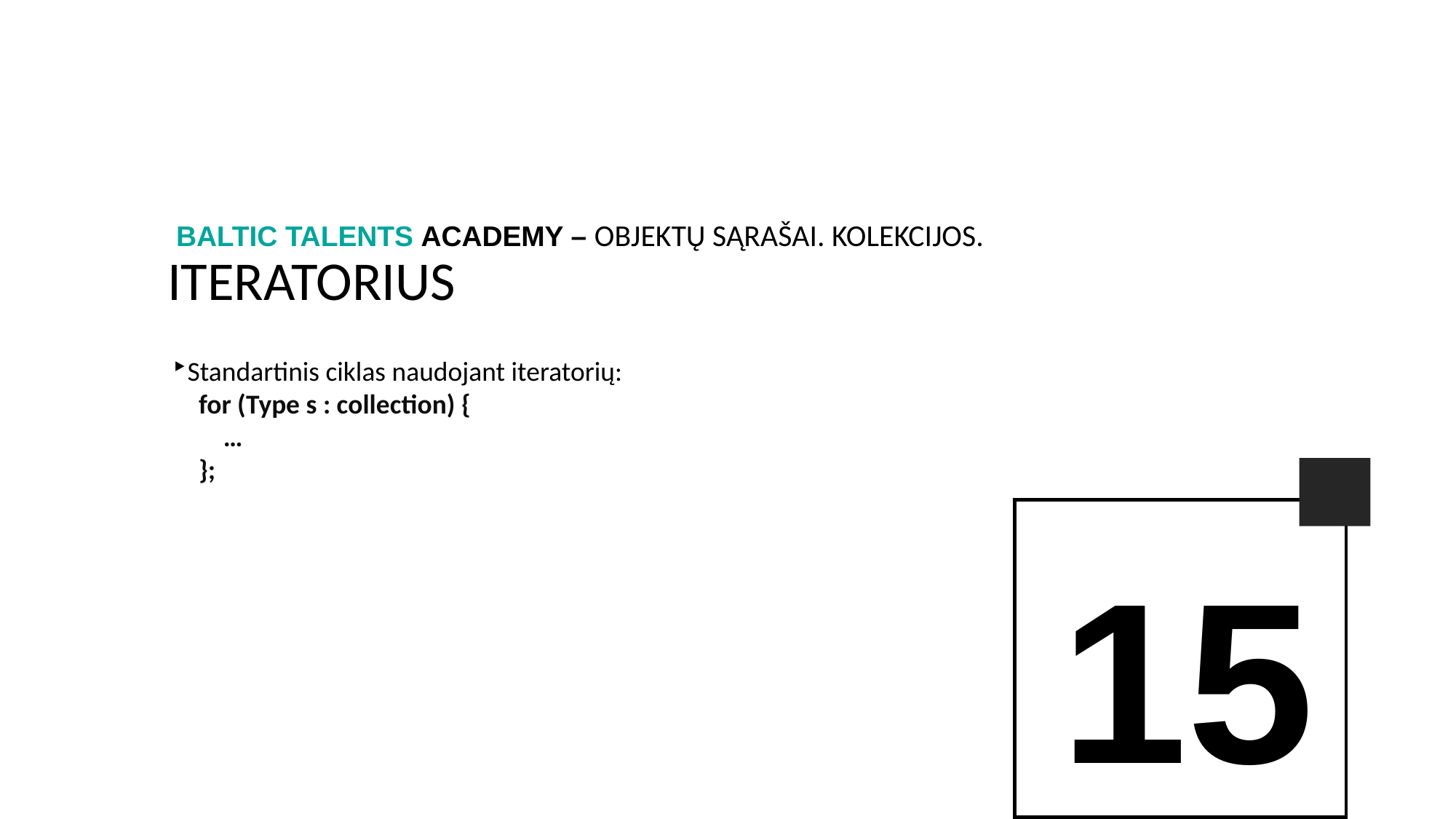

BALTIc TALENTs AcADEMy – Objektų sąrašai. Kolekcijos.

iteratorius
Standartinis ciklas naudojant iteratorių:
for (Type s : collection) {
    …
};

15